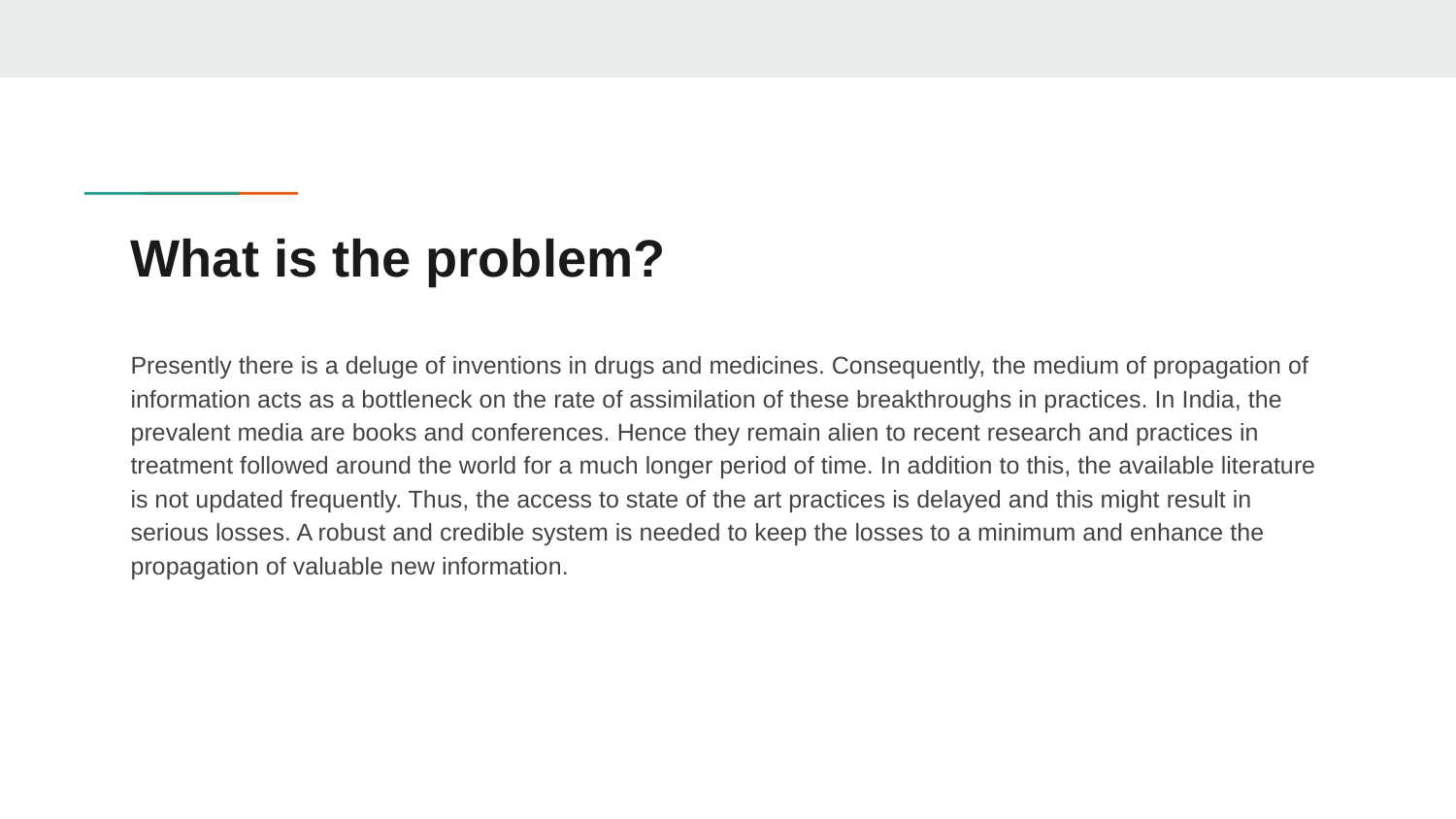

# What is the problem?
Presently there is a deluge of inventions in drugs and medicines. Consequently, the medium of propagation of information acts as a bottleneck on the rate of assimilation of these breakthroughs in practices. In India, the prevalent media are books and conferences. Hence they remain alien to recent research and practices in treatment followed around the world for a much longer period of time. In addition to this, the available literature is not updated frequently. Thus, the access to state of the art practices is delayed and this might result in serious losses. A robust and credible system is needed to keep the losses to a minimum and enhance the propagation of valuable new information.